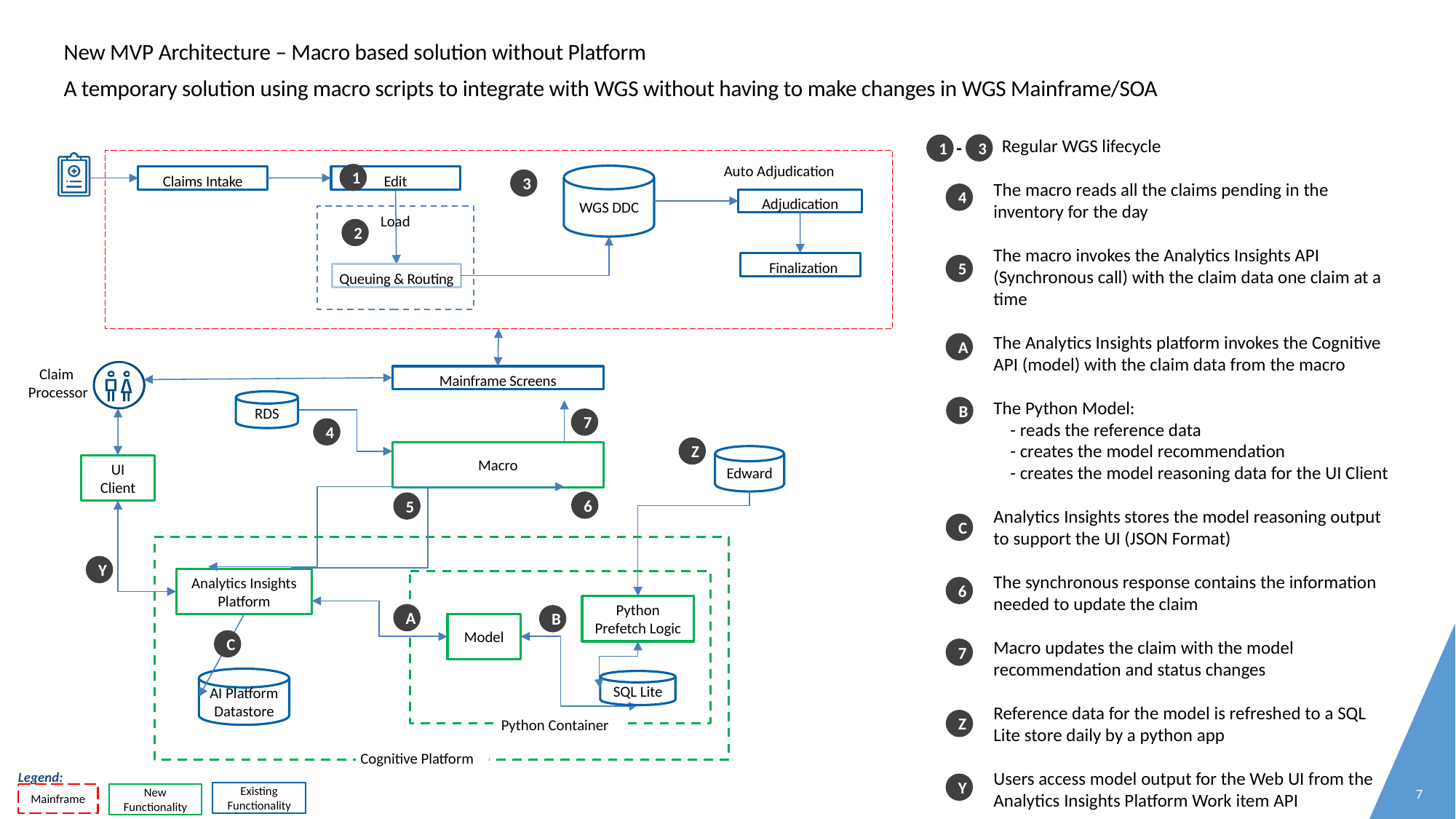

New MVP Architecture – Macro based solution without Platform
A temporary solution using macro scripts to integrate with WGS without having to make changes in WGS Mainframe/SOA
  Regular WGS lifecycle

The macro reads all the claims pending in the inventory for the day

The macro invokes the Analytics Insights API (Synchronous call) with the claim data one claim at a time

The Analytics Insights platform invokes the Cognitive API (model) with the claim data from the macro

The Python Model:
    - reads the reference data
    - creates the model recommendation
    - creates the model reasoning data for the UI Client

Analytics Insights stores the model reasoning output to support the UI (JSON Format)

The synchronous response contains the information needed to update the claim

Macro updates the claim with the model recommendation and status changes

Reference data for the model is refreshed to a SQL Lite store daily by a python app

Users access model output for the Web UI from the Analytics Insights Platform Work item API
-
3
1

Auto Adjudication
1
WGS DDC
Edit
Claims Intake
3
4
Adjudication
Load
2
Finalization
5
Queuing & Routing
A
Mainframe Screens

Claim
Processor
RDS
B
7
4
Z
Macro
Edward
UI Client
6
5
C

Cognitive Platform
Y
Analytics Insights Platform

Python Container
6
Python Prefetch Logic
A
B
Model
C
7
AI Platform Datastore
SQL Lite
Z
Legend:
Y
Existing Functionality
Mainframe
New Functionality
7